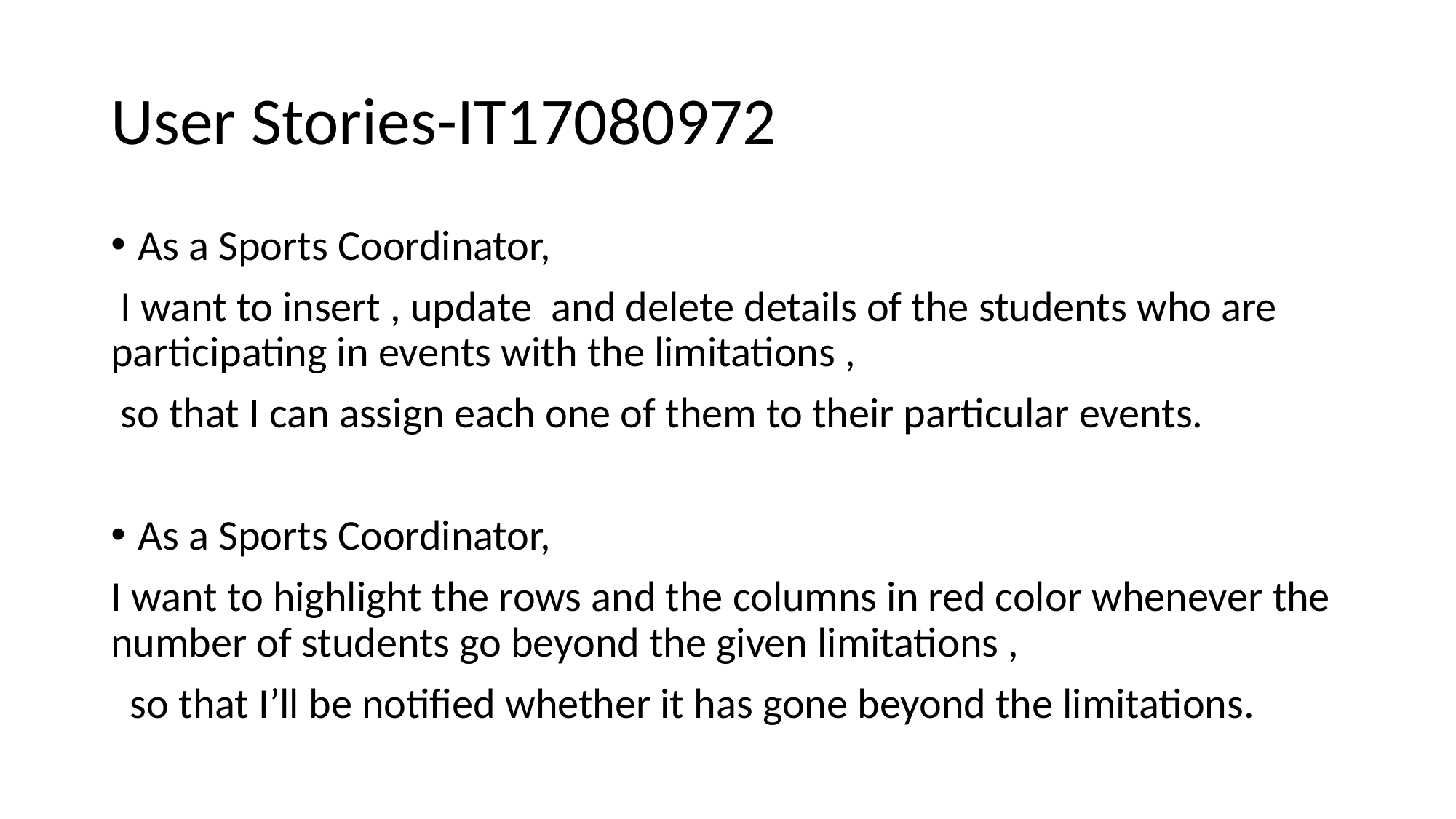

# User Stories-IT17080972
As a Sports Coordinator,
 I want to insert , update  and delete details of the students who are participating in events with the limitations ,
 so that I can assign each one of them to their particular events.

As a Sports Coordinator,
I want to highlight the rows and the columns in red color whenever the number of students go beyond the given limitations ,
  so that I’ll be notified whether it has gone beyond the limitations.